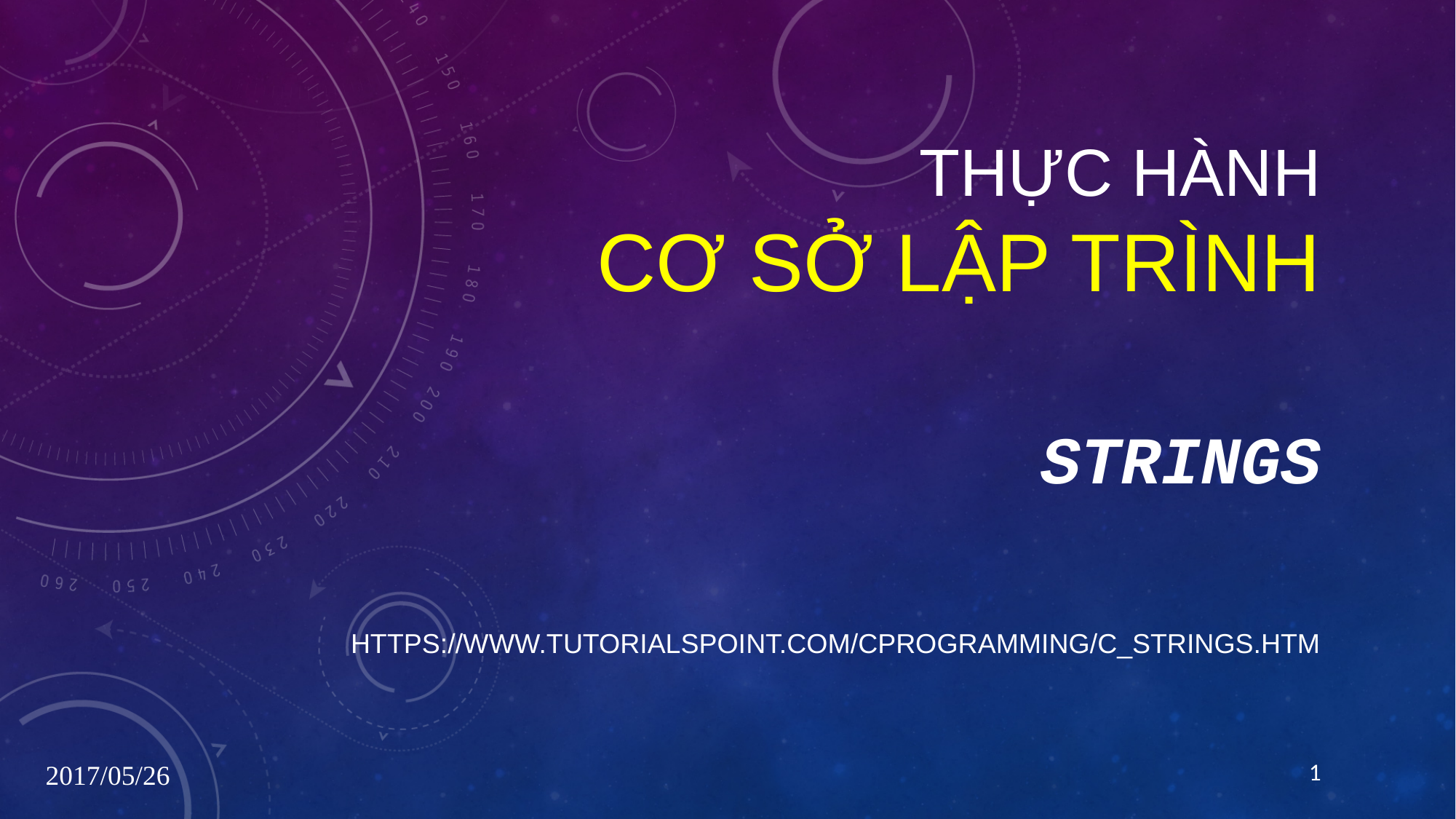

# Thực hành CƠ SỞ LẬP TRÌNH
Strings
https://www.tutorialspoint.com/cprogramming/c_strings.htm
1
2017/05/26